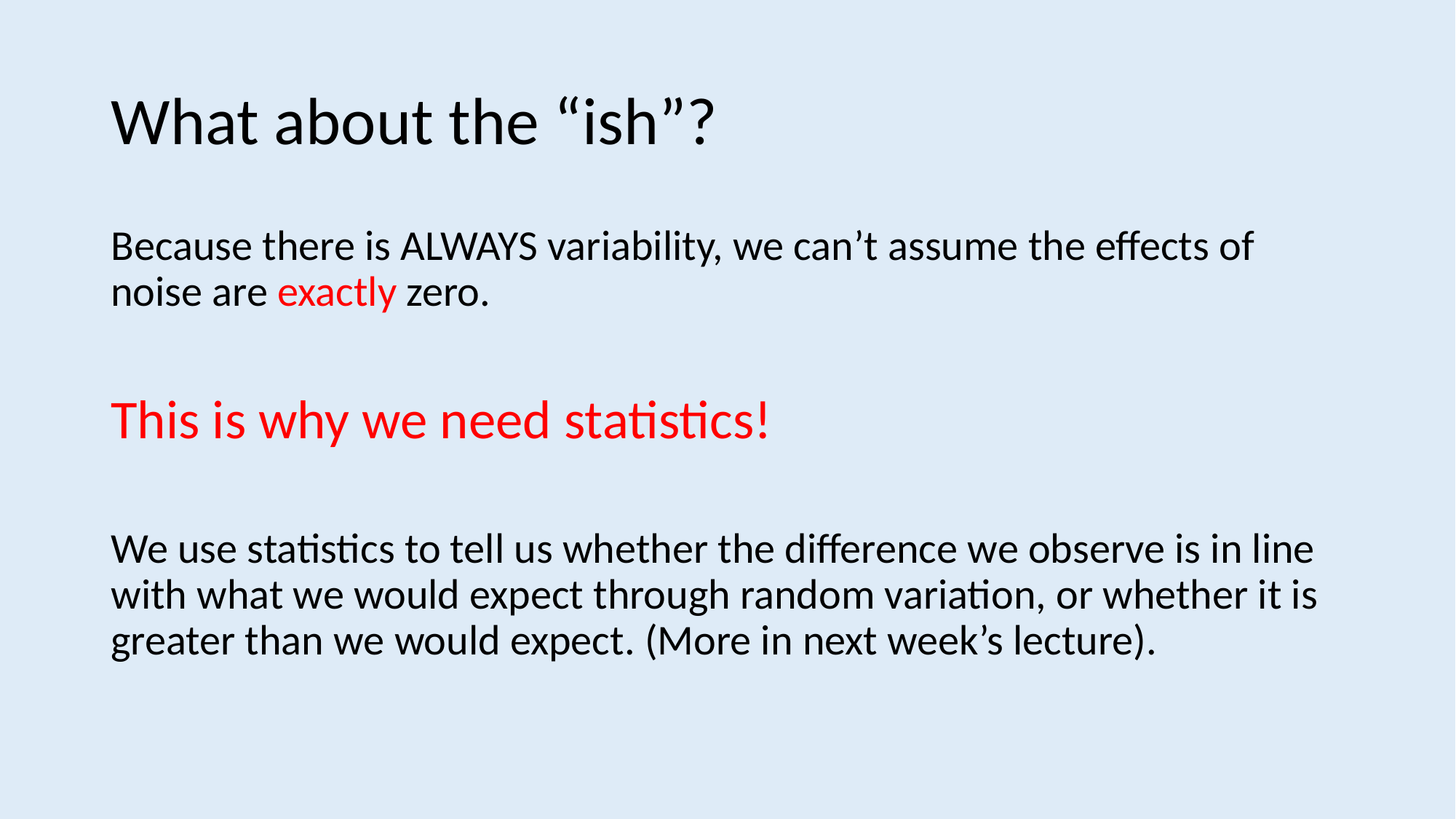

# What about the “ish”?
Because there is ALWAYS variability, we can’t assume the effects of noise are exactly zero.

This is why we need statistics!

We use statistics to tell us whether the difference we observe is in line with what we would expect through random variation, or whether it is greater than we would expect. (More in next week’s lecture).